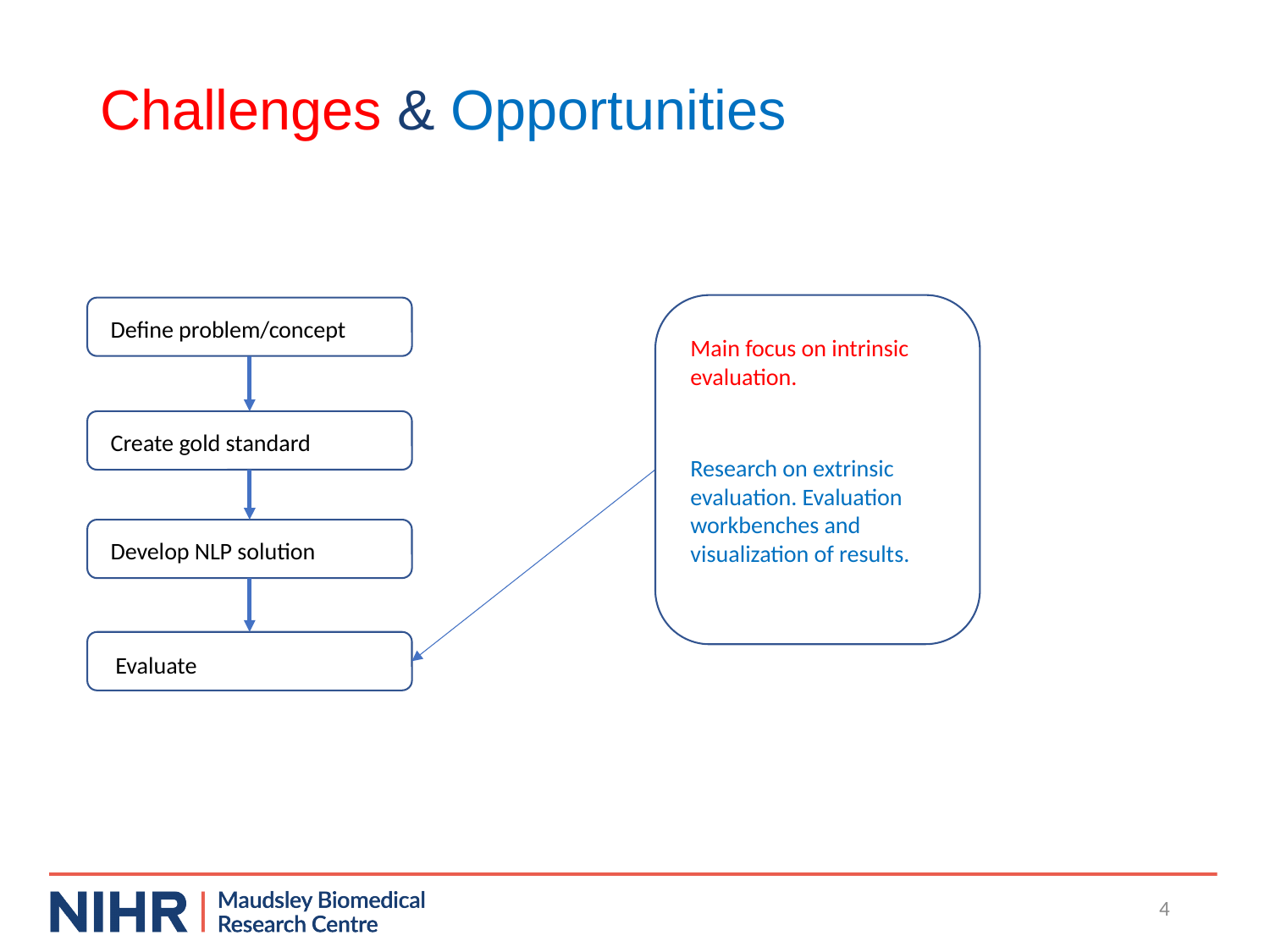

# Challenges & Opportunities

Define problem/concept
Main focus on intrinsic evaluation.

Create gold standard
Research on extrinsic evaluation. Evaluation workbenches and visualization of results.

Develop NLP solution

Evaluate
   4